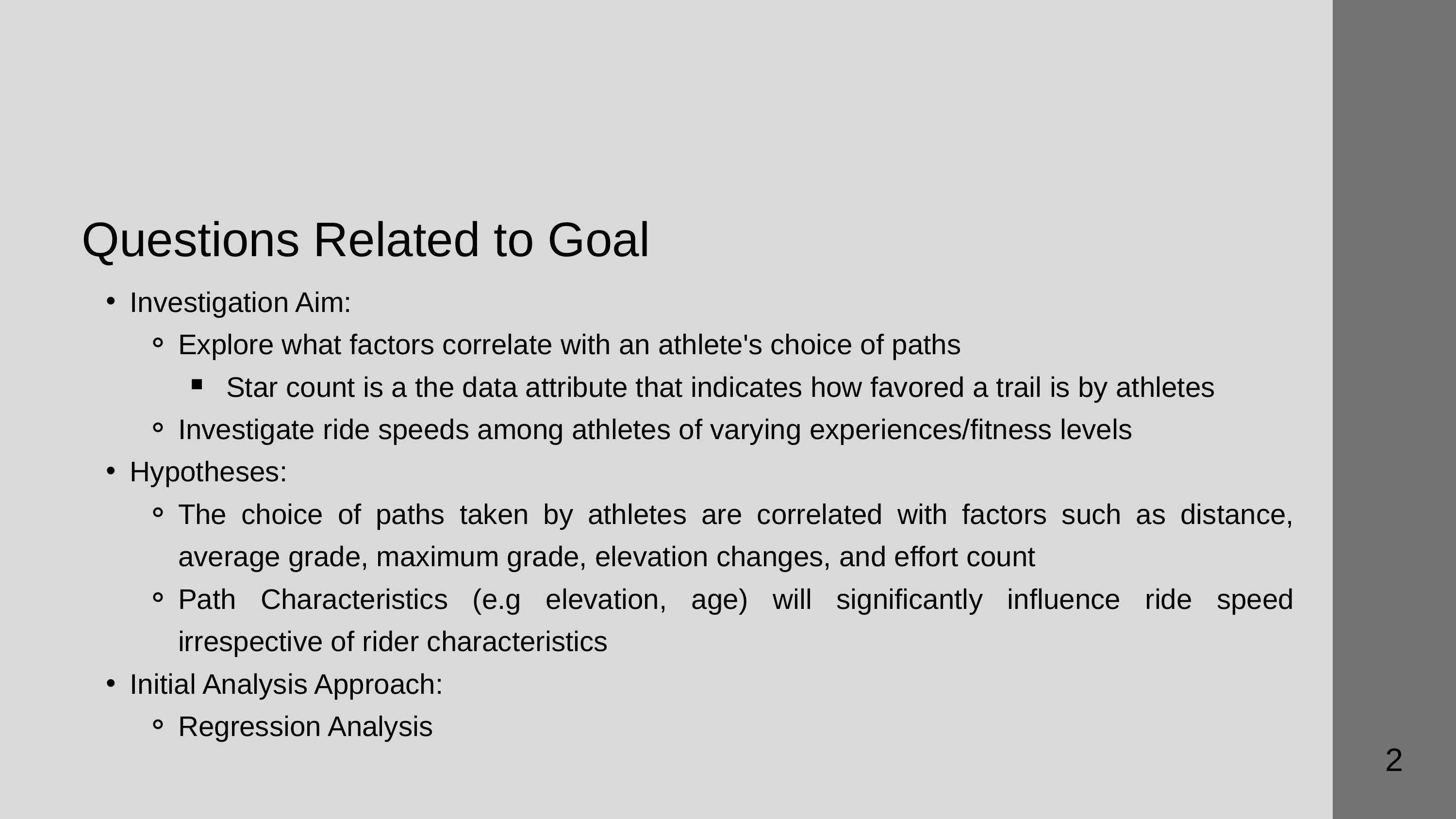

Questions Related to Goal
Investigation Aim:
Explore what factors correlate with an athlete's choice of paths
Star count is a the data attribute that indicates how favored a trail is by athletes
Investigate ride speeds among athletes of varying experiences/fitness levels
Hypotheses:
The choice of paths taken by athletes are correlated with factors such as distance, average grade, maximum grade, elevation changes, and effort count
Path Characteristics (e.g elevation, age) will significantly influence ride speed irrespective of rider characteristics
Initial Analysis Approach:
Regression Analysis
2